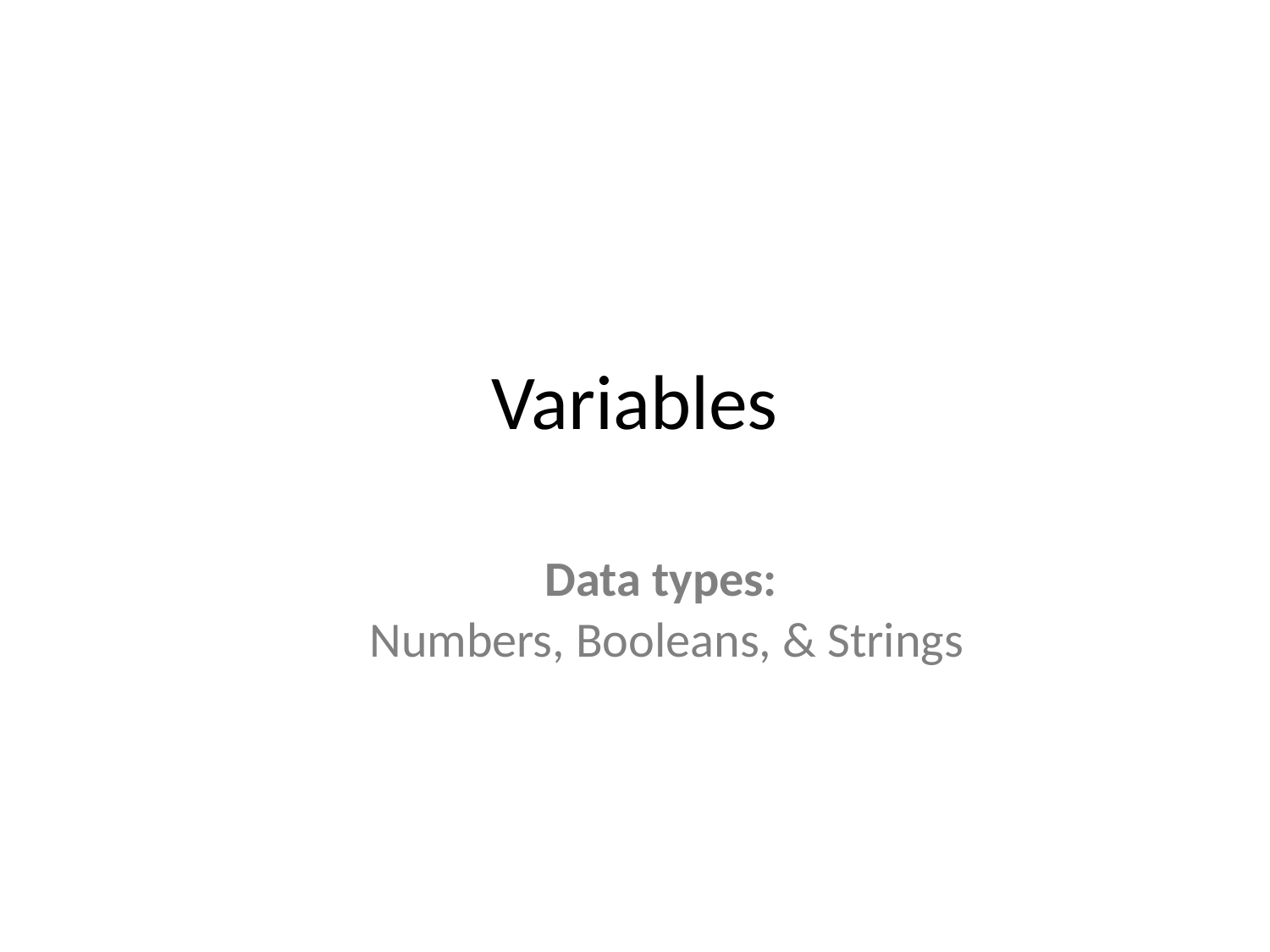

# Variables
Data types:
Numbers, Booleans, & Strings
Jan 8, 2014
Sprenkle - CSCI 111
17